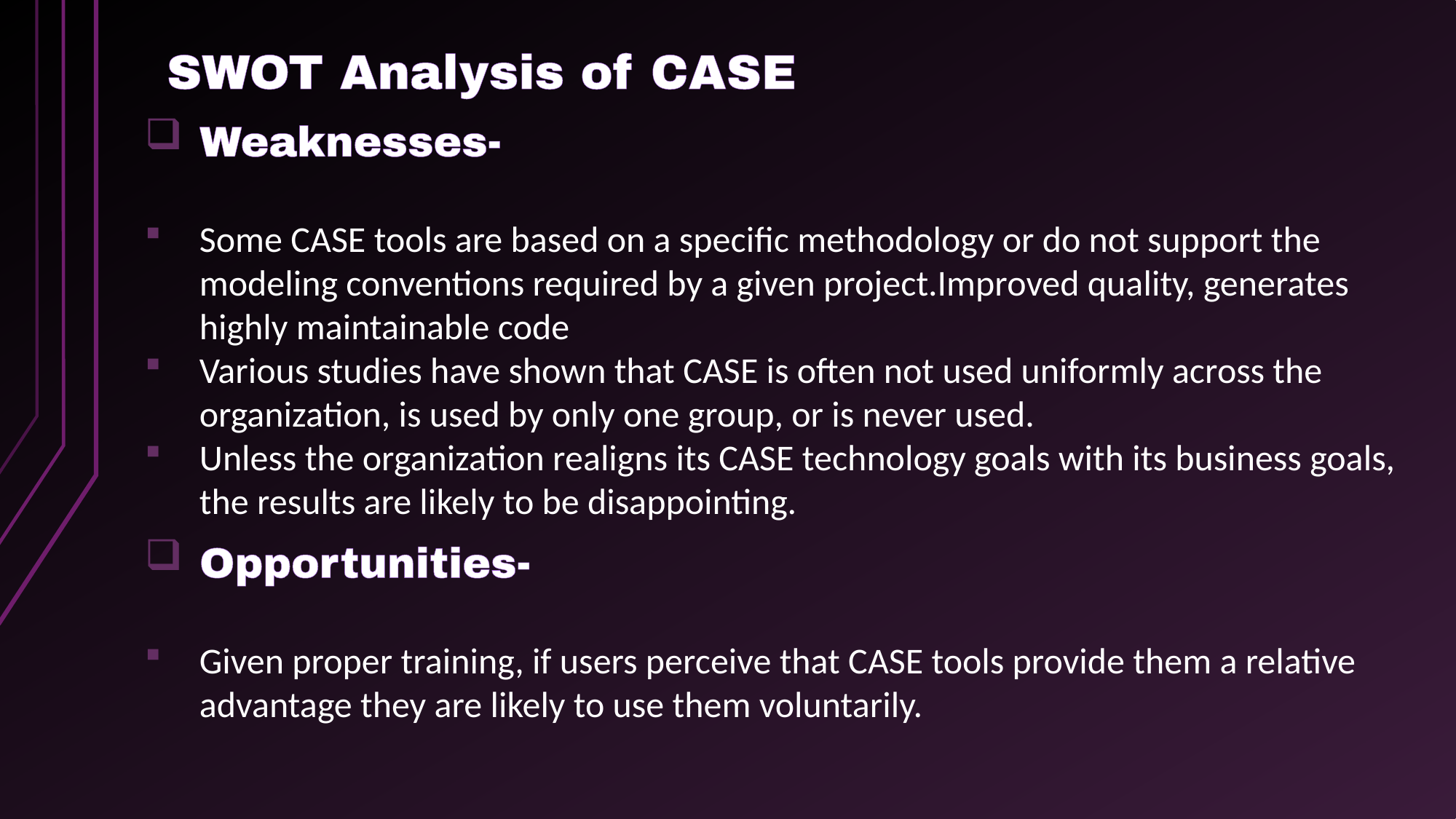

SWOT Analysis of CASE
Weaknesses-
Some CASE tools are based on a specific methodology or do not support the modeling conventions required by a given project.Improved quality, generates highly maintainable code
Various studies have shown that CASE is often not used uniformly across the organization, is used by only one group, or is never used.
Unless the organization realigns its CASE technology goals with its business goals, the results are likely to be disappointing.

Opportunities-

Given proper training, if users perceive that CASE tools provide them a relative advantage they are likely to use them voluntarily.